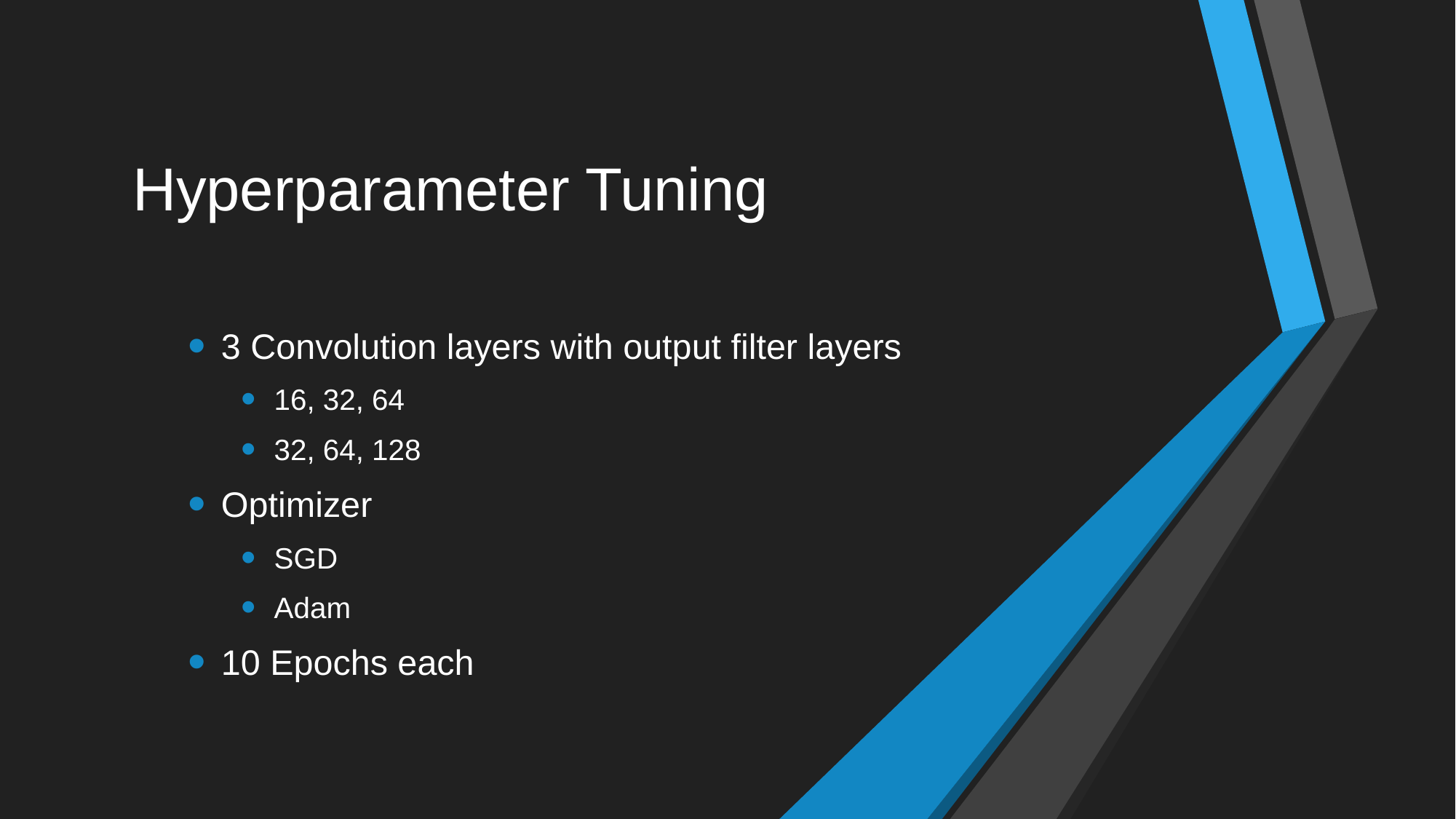

# Hyperparameter Tuning
3 Convolution layers with output filter layers
16, 32, 64
32, 64, 128
Optimizer
SGD
Adam
10 Epochs each